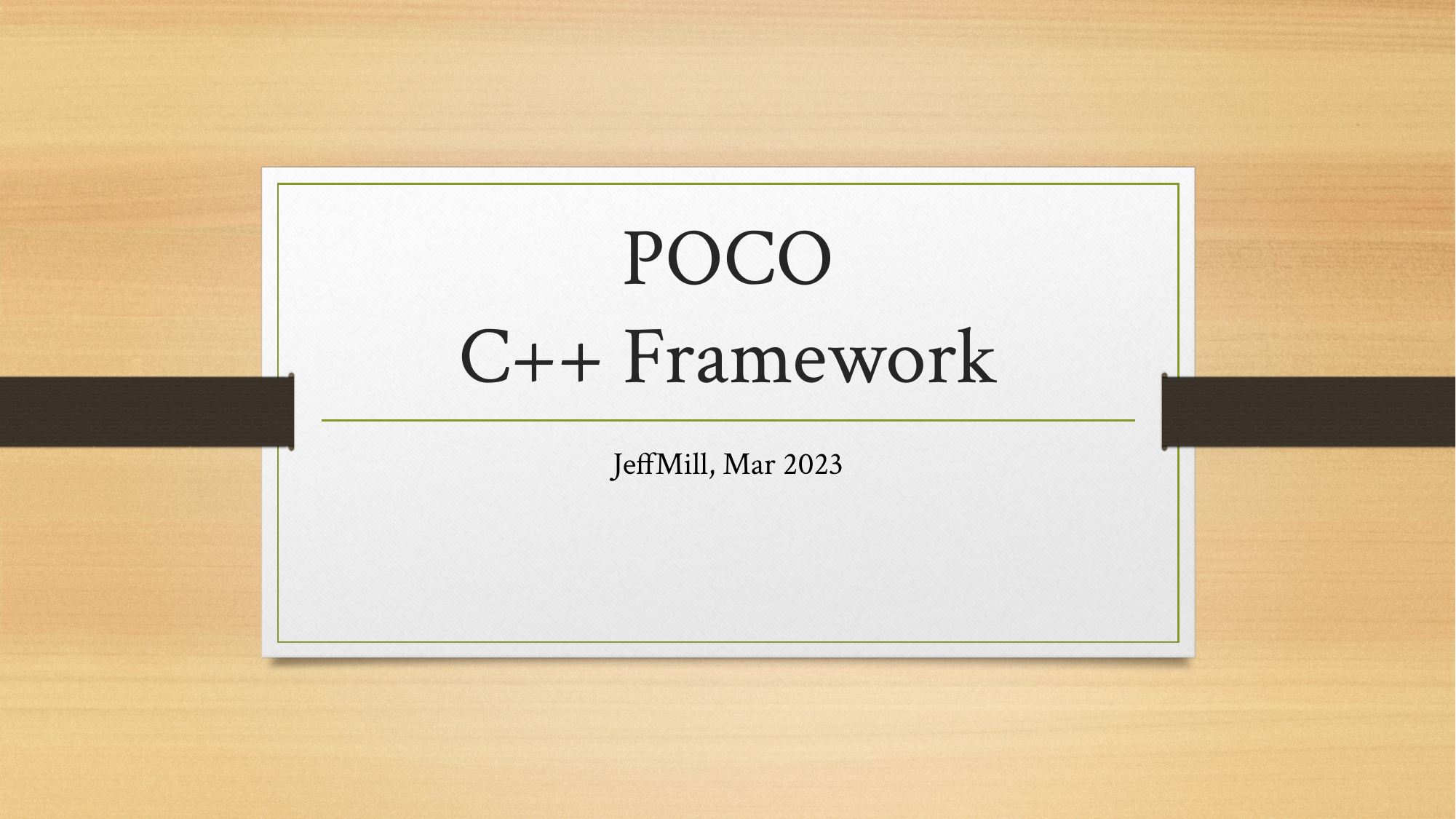

# POCO C++ Framework
JeffMill, Mar 2023